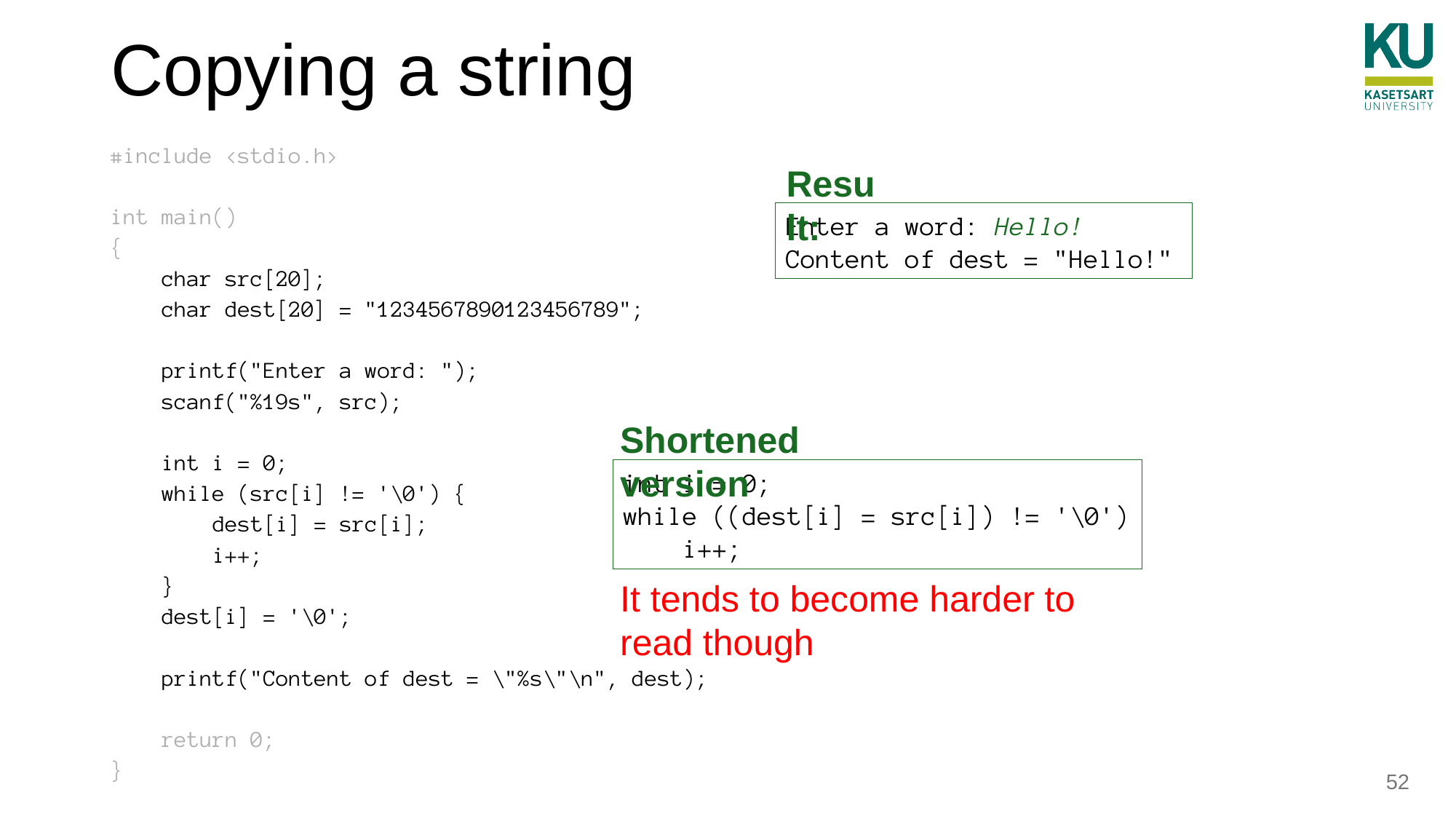

# Copying a string
#include <stdio.h>

int main()
{
    char src[20];
    char dest[20] = "1234567890123456789";

    printf("Enter a word: ");
    scanf("%19s", src);

    int i = 0;
    while (src[i] != '\0') {
        dest[i] = src[i];
        i++;
    }
    dest[i] = '\0';

    printf("Content of dest = \"%s\"\n", dest);

    return 0;
}
Result:
Enter a word: Hello!
Content of dest = "Hello!"
Shortened version
int i = 0;
while ((dest[i] = src[i]) != '\0')
    i++;
It tends to become harder to read though
52